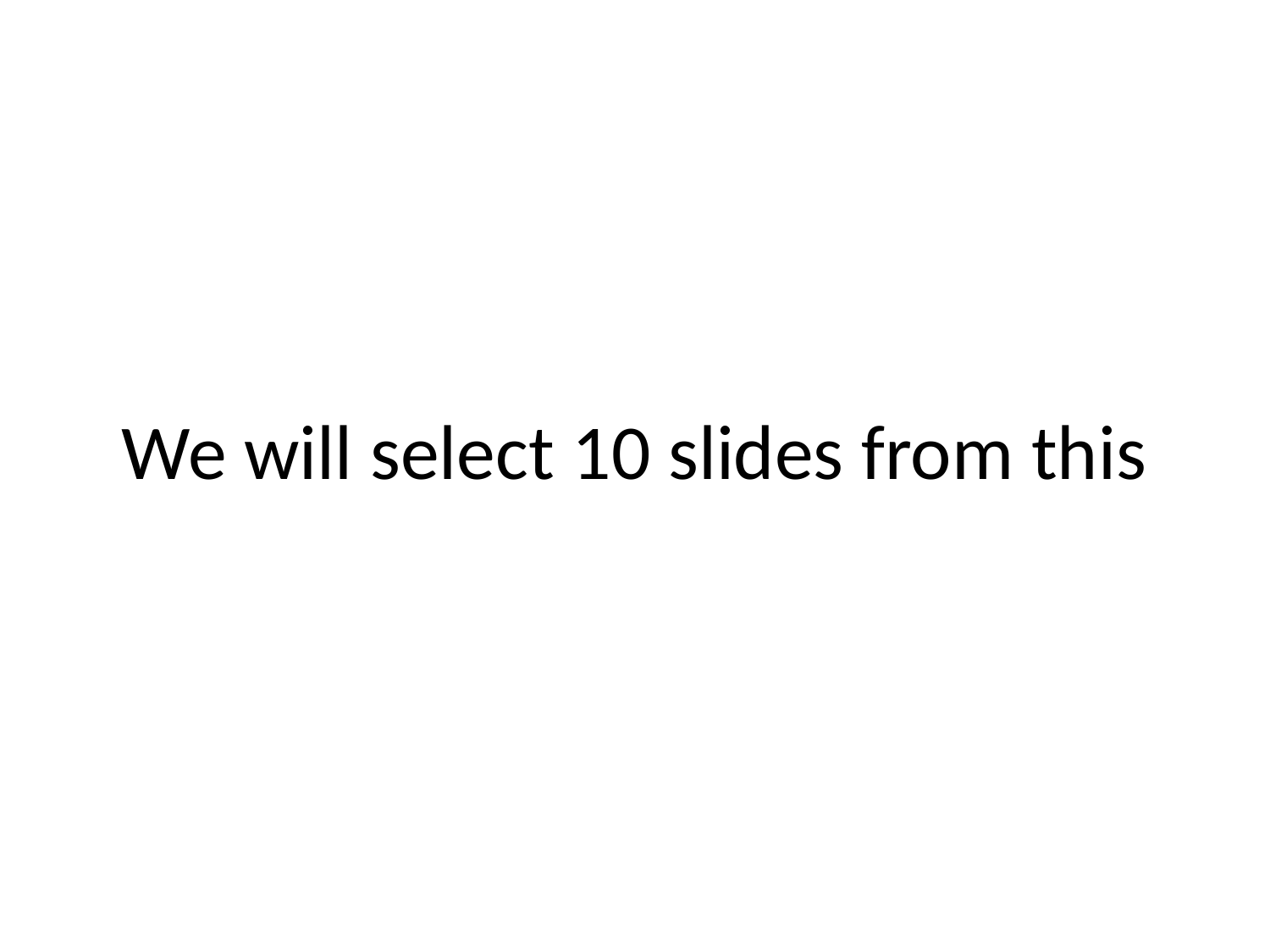

# We will select 10 slides from this